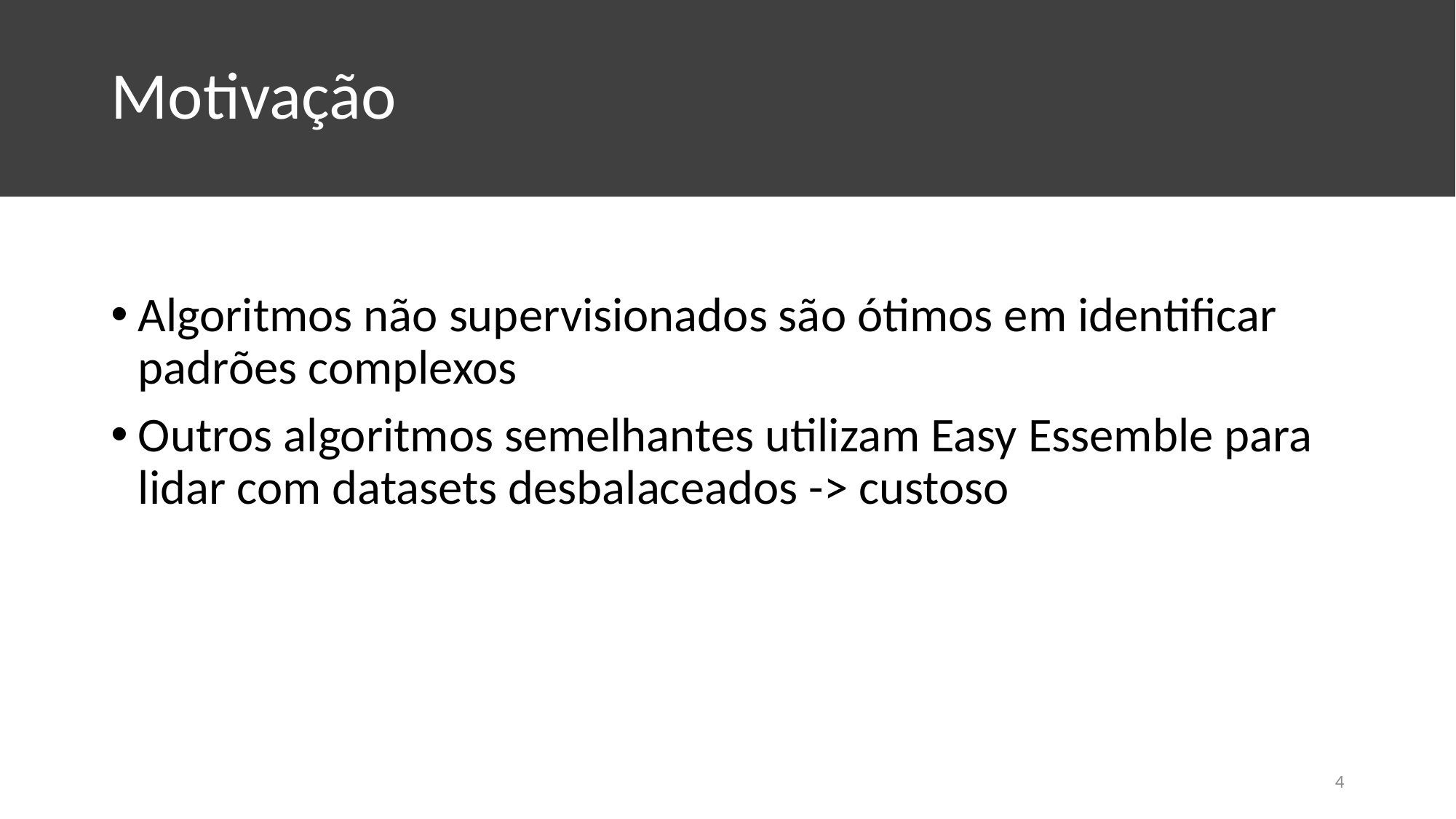

# Motivação
Algoritmos não supervisionados são ótimos em identificar padrões complexos
Outros algoritmos semelhantes utilizam Easy Essemble para lidar com datasets desbalaceados -> custoso
4